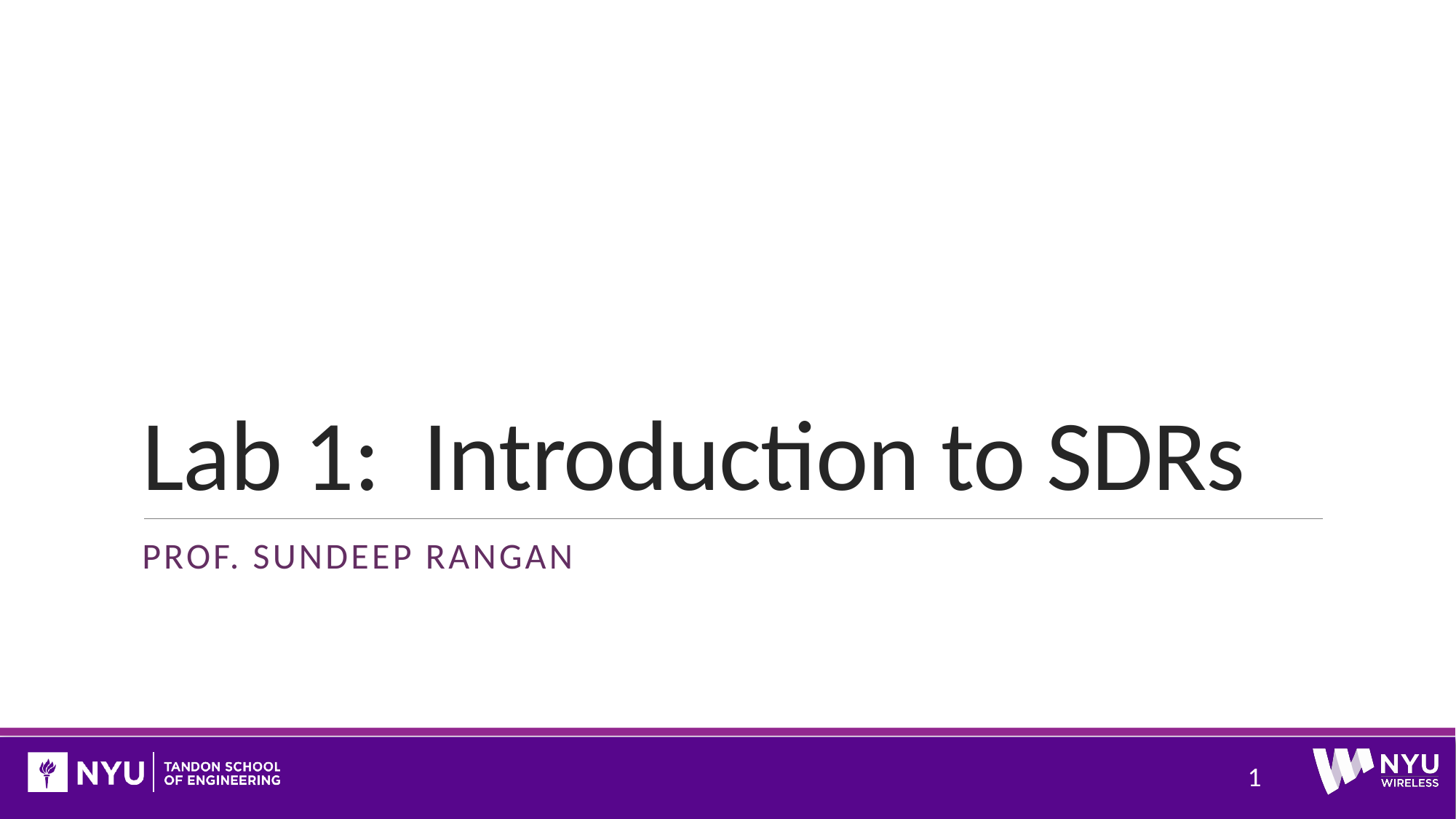

# Lab 1:  Introduction to SDRs
Prof. Sundeep rangan
1